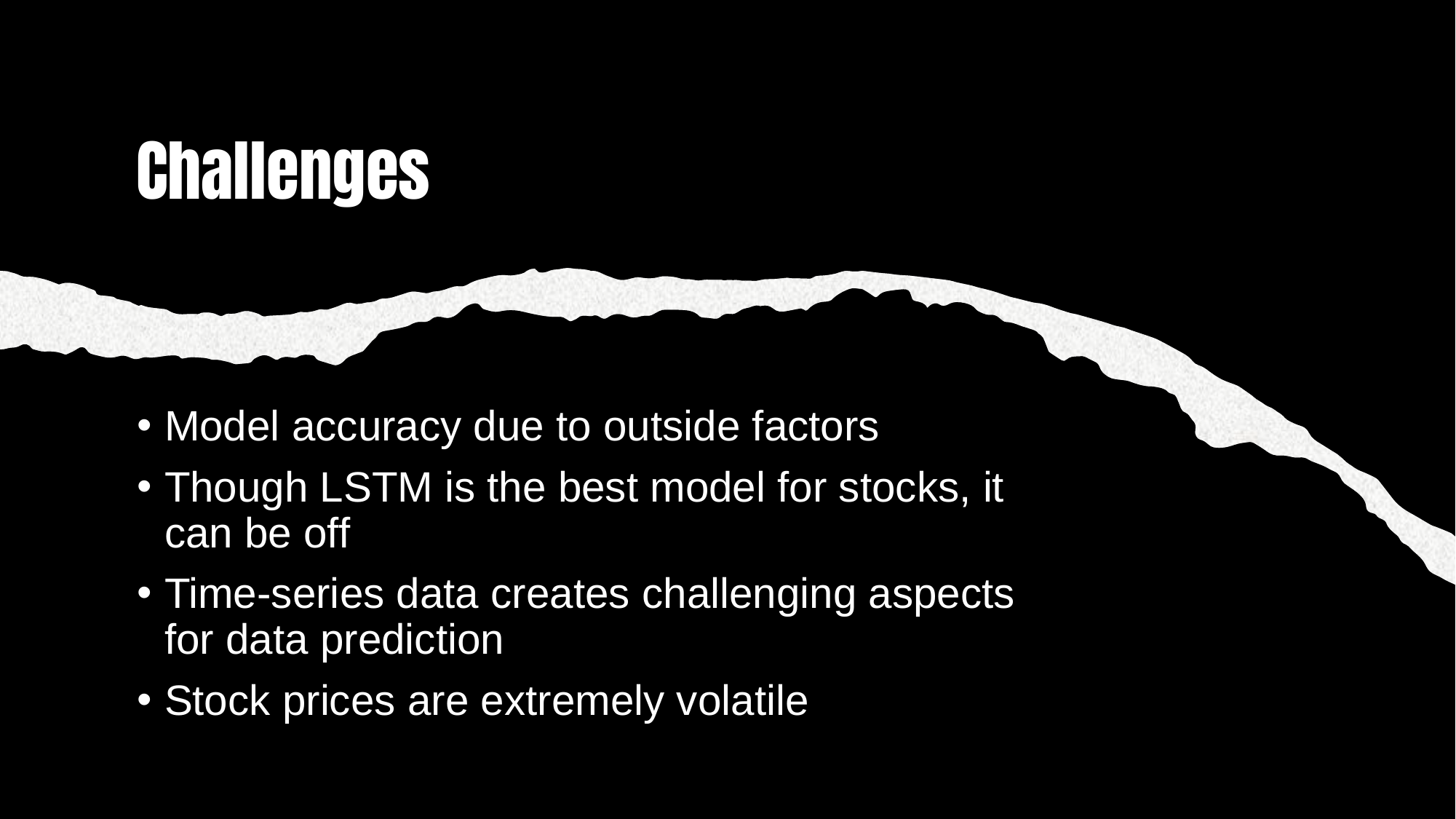

# Challenges

Model accuracy due to outside factors
Though LSTM is the best model for stocks, it can be off
Time-series data creates challenging aspects for data prediction
Stock prices are extremely volatile